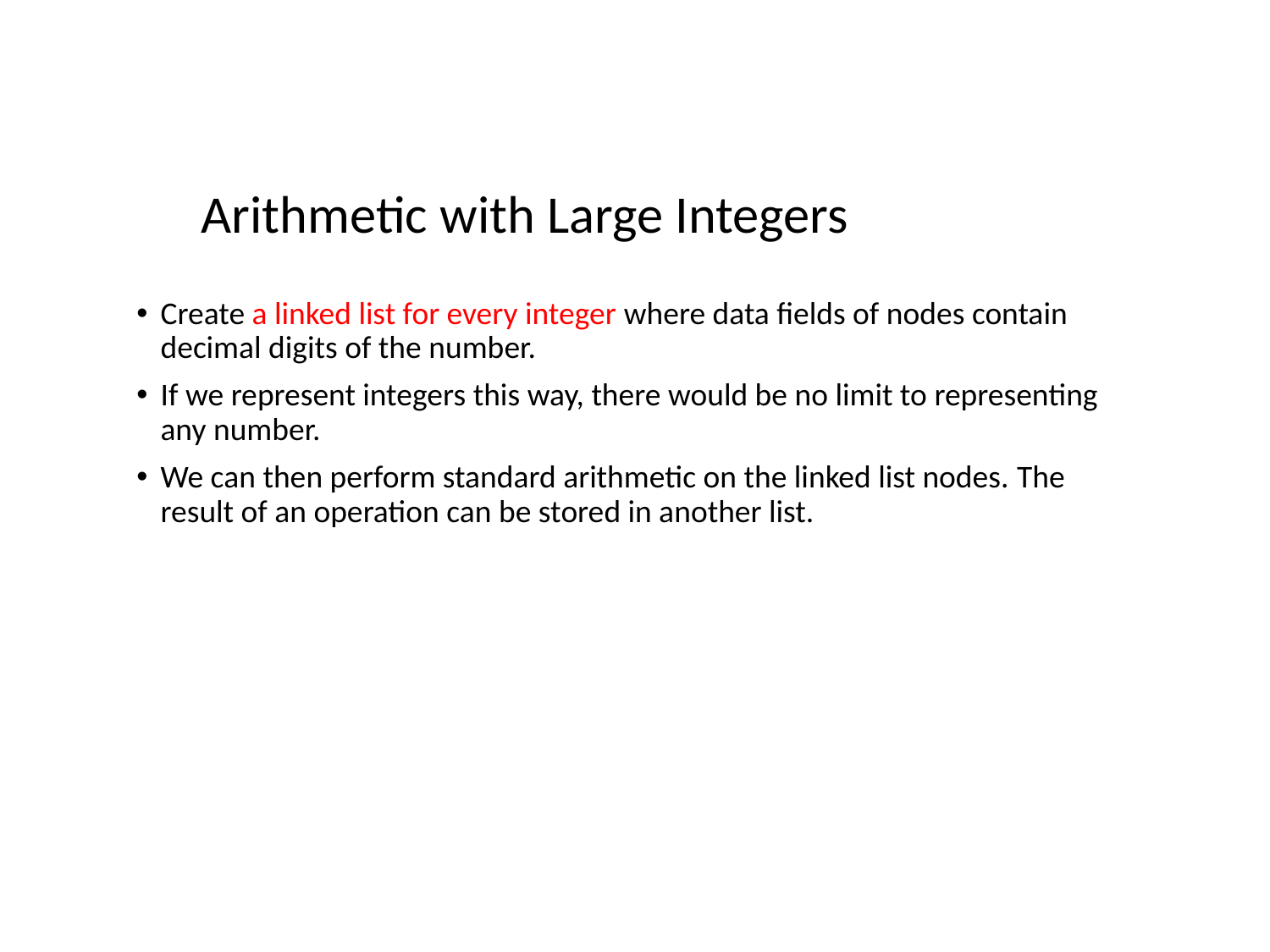

# Arithmetic with Large Integers
Create a linked list for every integer where data fields of nodes contain decimal digits of the number.
If we represent integers this way, there would be no limit to representing any number.
We can then perform standard arithmetic on the linked list nodes. The result of an operation can be stored in another list.